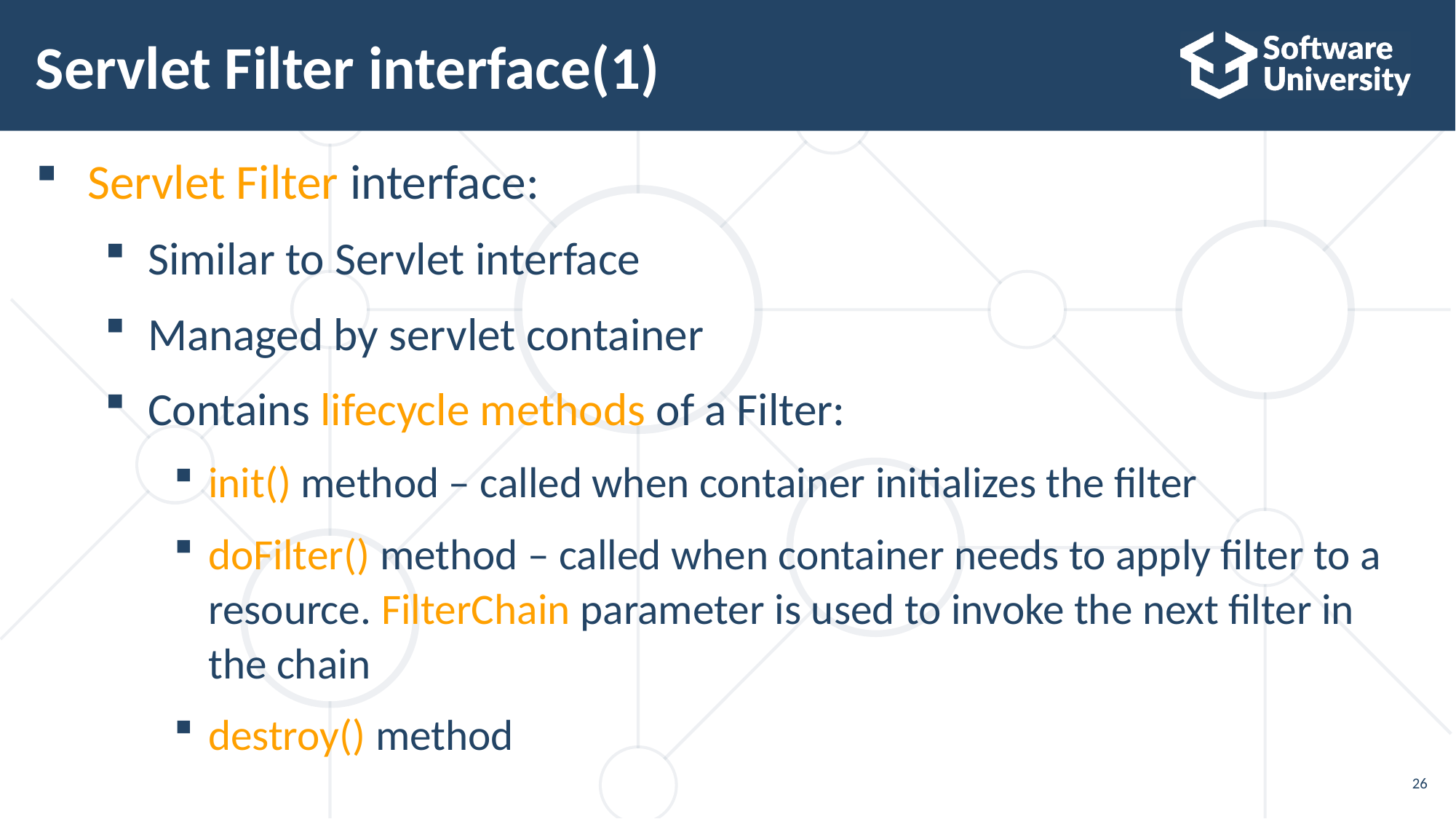

# Servlet Filter interface(1)
Servlet Filter interface:
Similar to Servlet interface
Managed by servlet container
Contains lifecycle methods of a Filter:
init() method – called when container initializes the filter
doFilter() method – called when container needs to apply filter to a resource. FilterChain parameter is used to invoke the next filter in the chain
destroy() method

26